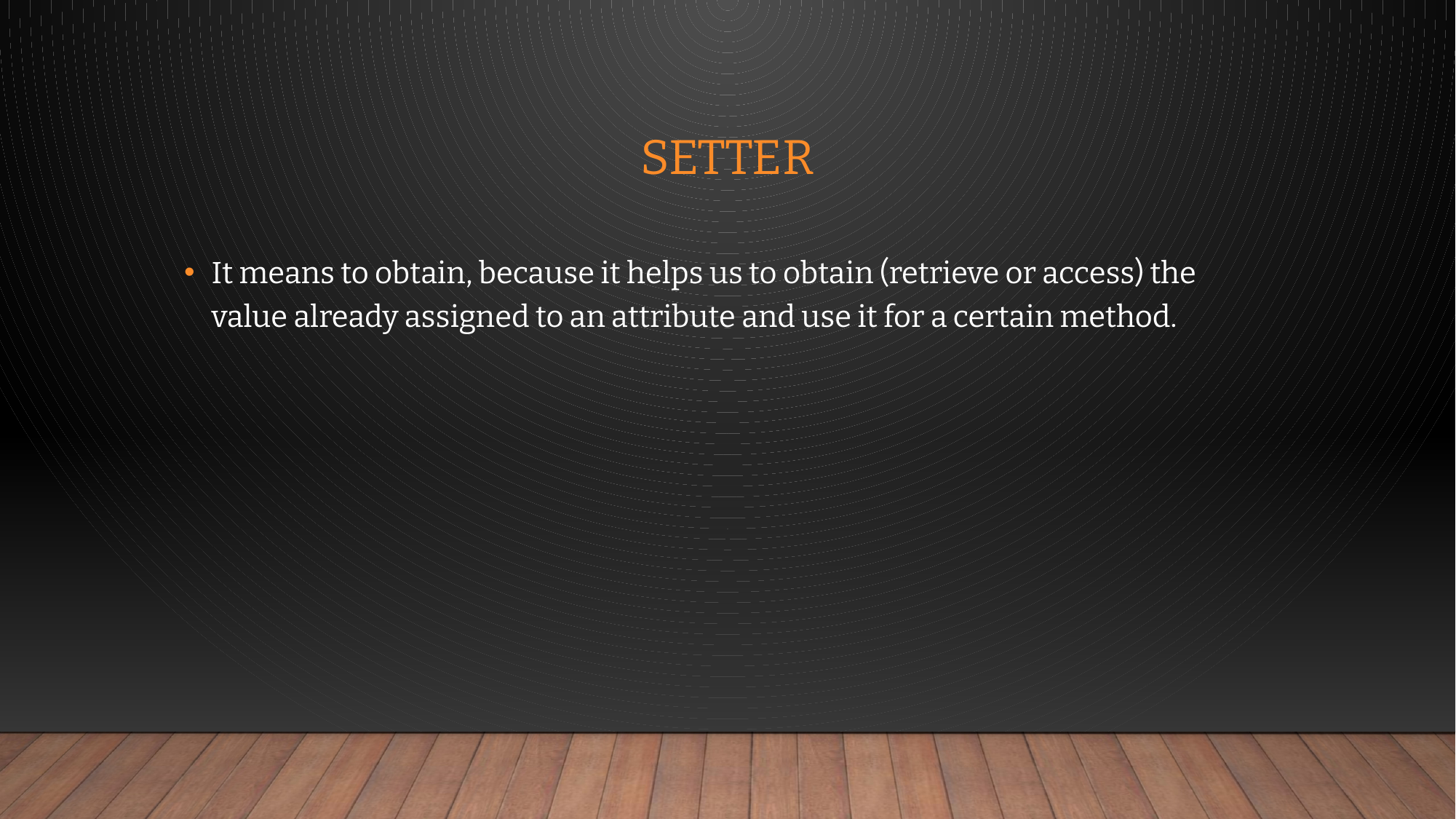

# Setter
It means to obtain, because it helps us to obtain (retrieve or access) the value already assigned to an attribute and use it for a certain method.